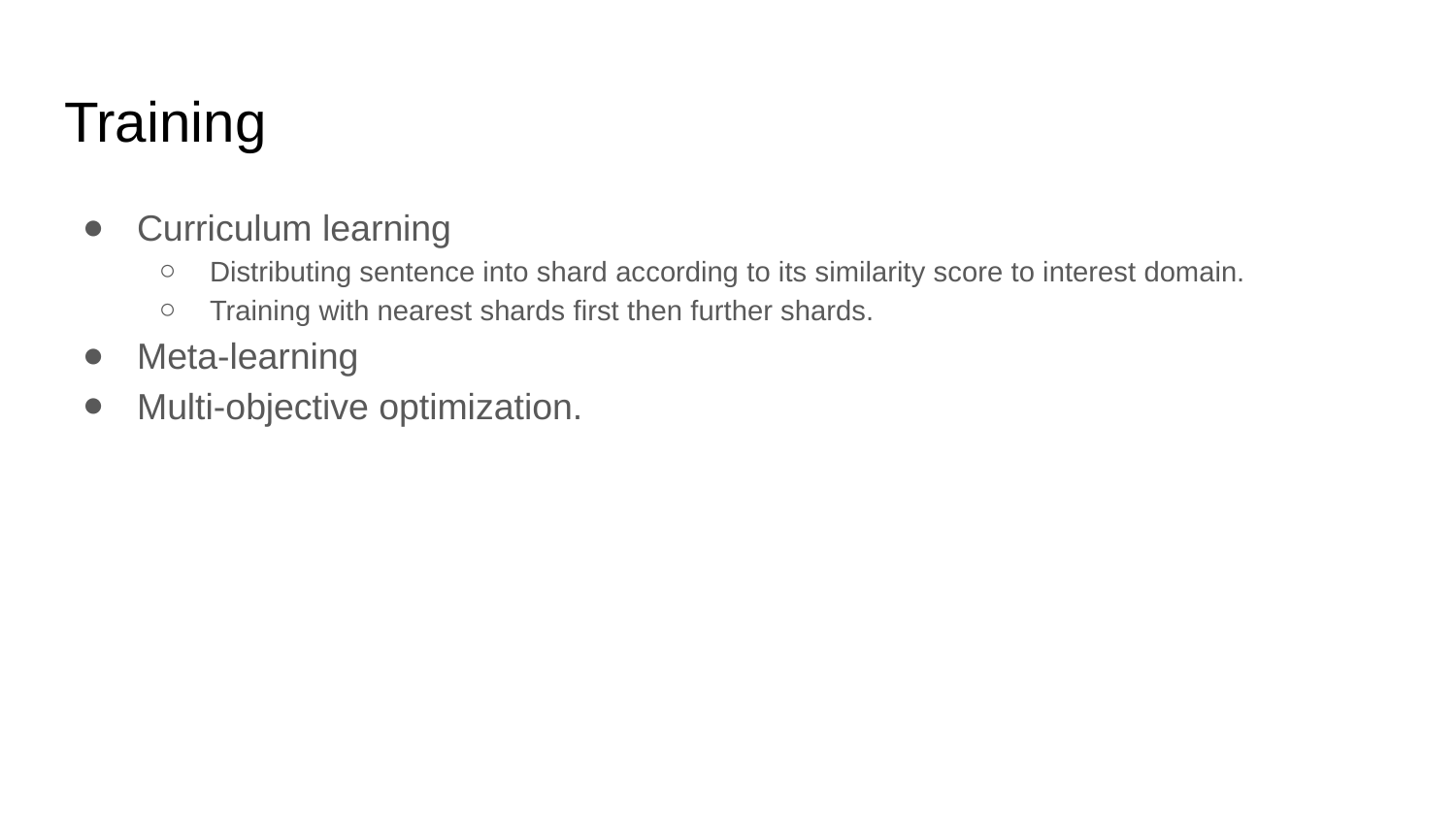

# Training
Curriculum learning
Distributing sentence into shard according to its similarity score to interest domain.
Training with nearest shards first then further shards.
Meta-learning
Multi-objective optimization.